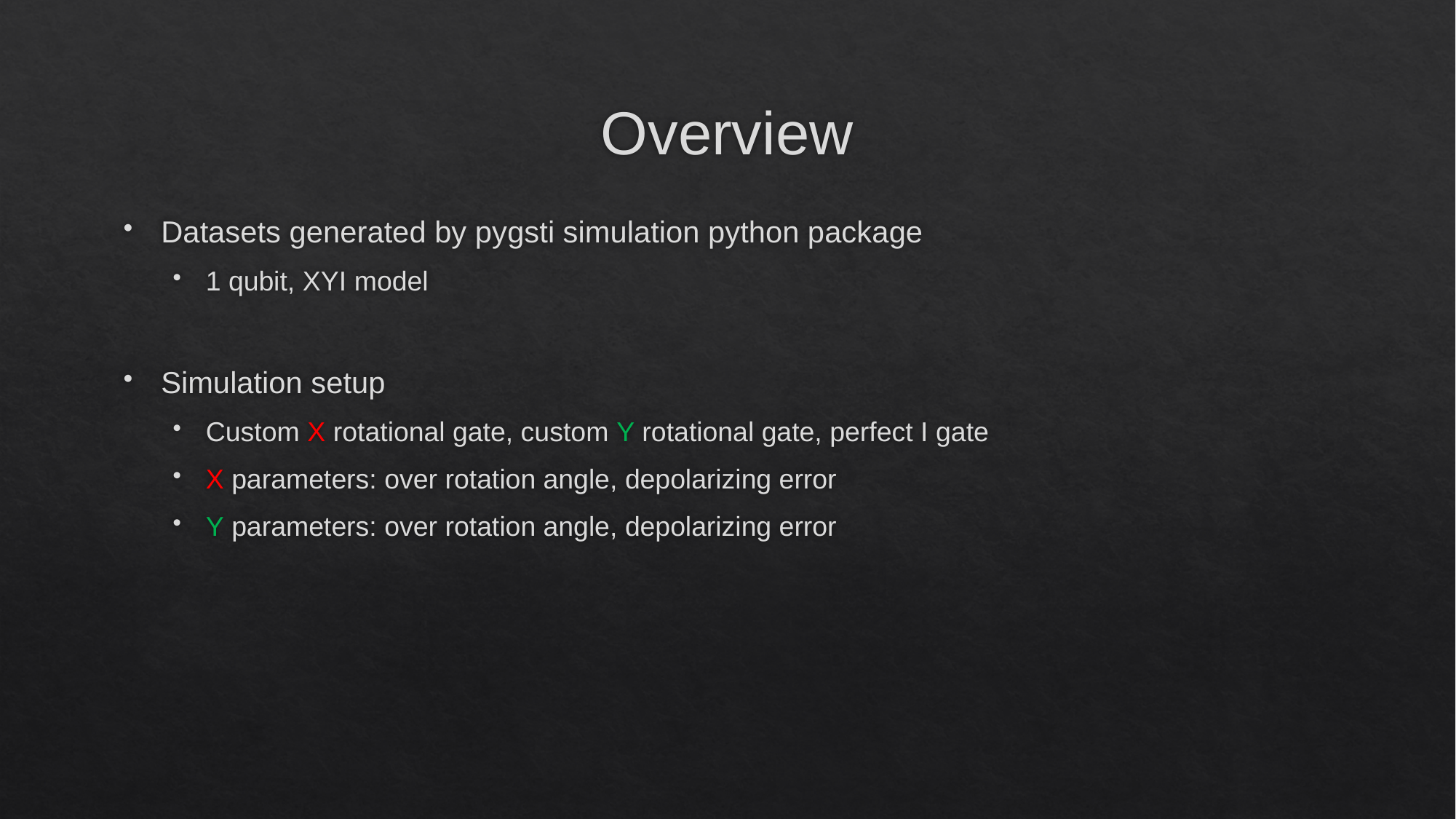

# Overview
Datasets generated by pygsti simulation python package
1 qubit, XYI model

Simulation setup
Custom X rotational gate, custom Y rotational gate, perfect I gate
X parameters: over rotation angle, depolarizing error
Y parameters: over rotation angle, depolarizing error